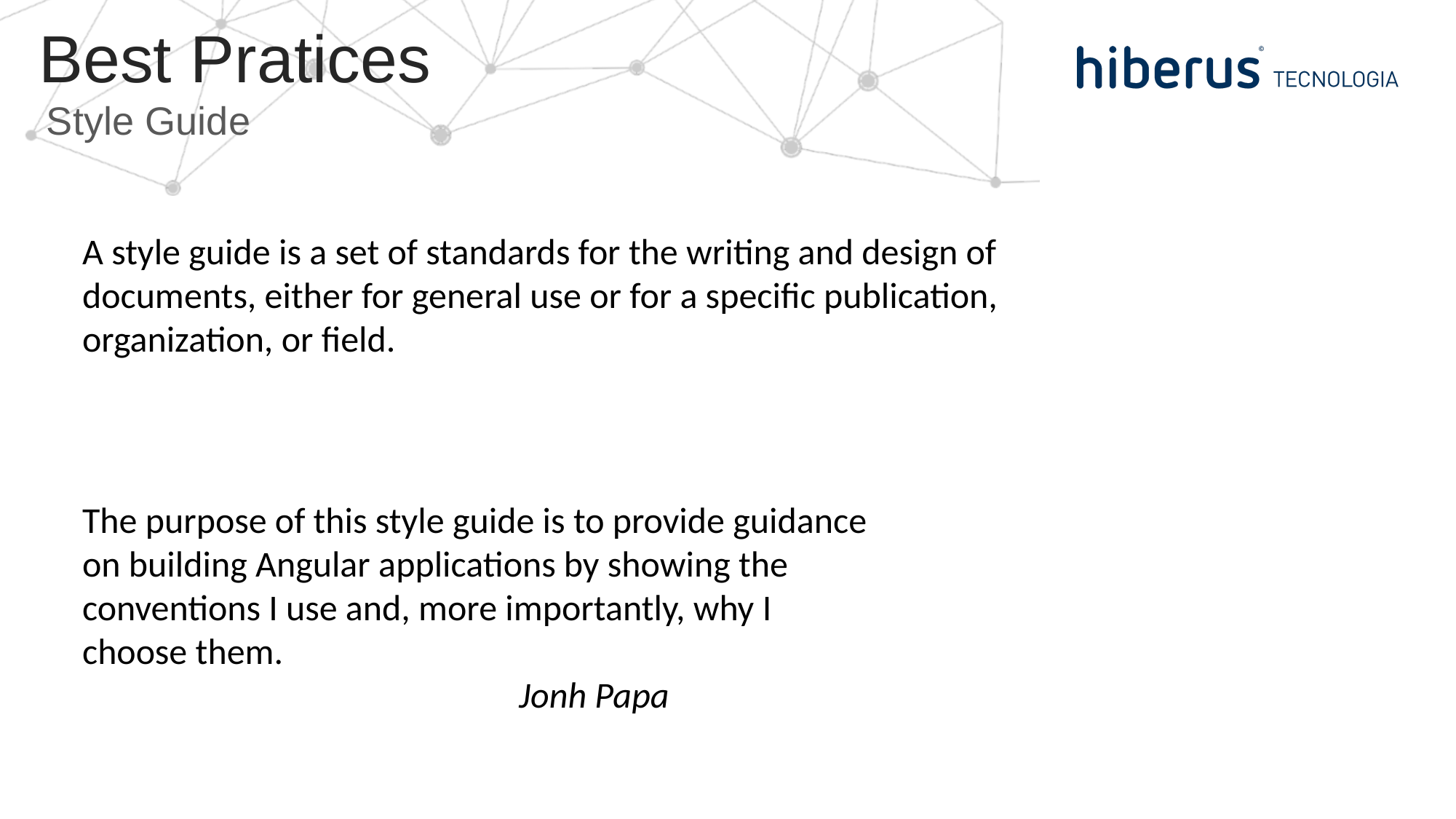

# Best Pratices
Style Guide
A style guide is a set of standards for the writing and design of documents, either for general use or for a specific publication, organization, or field.
The purpose of this style guide is to provide guidance on building Angular applications by showing the conventions I use and, more importantly, why I choose them.
				Jonh Papa